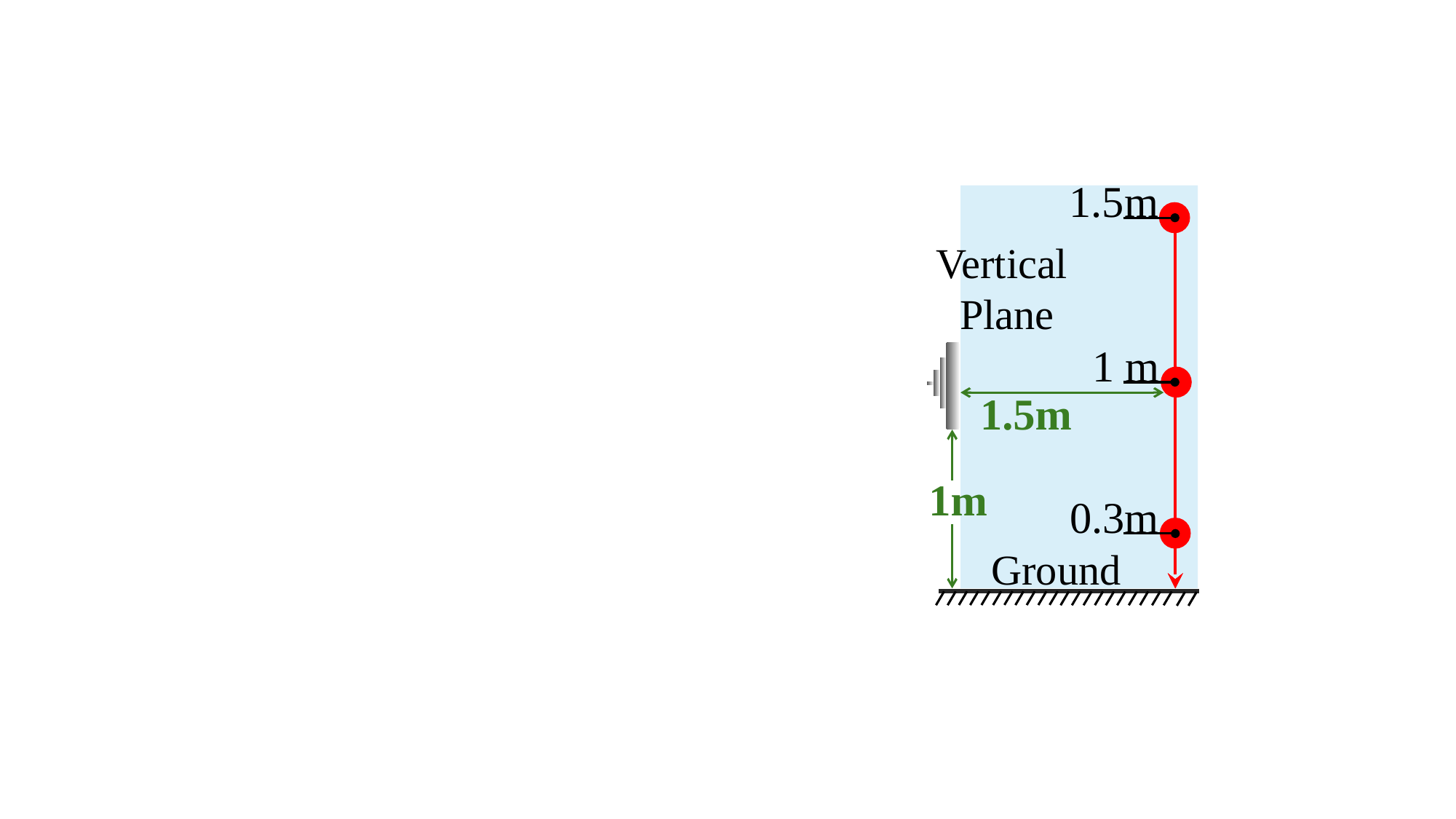

1.5m

Vertical
Plane

1 m

1.5m
1m

0.3m

Ground